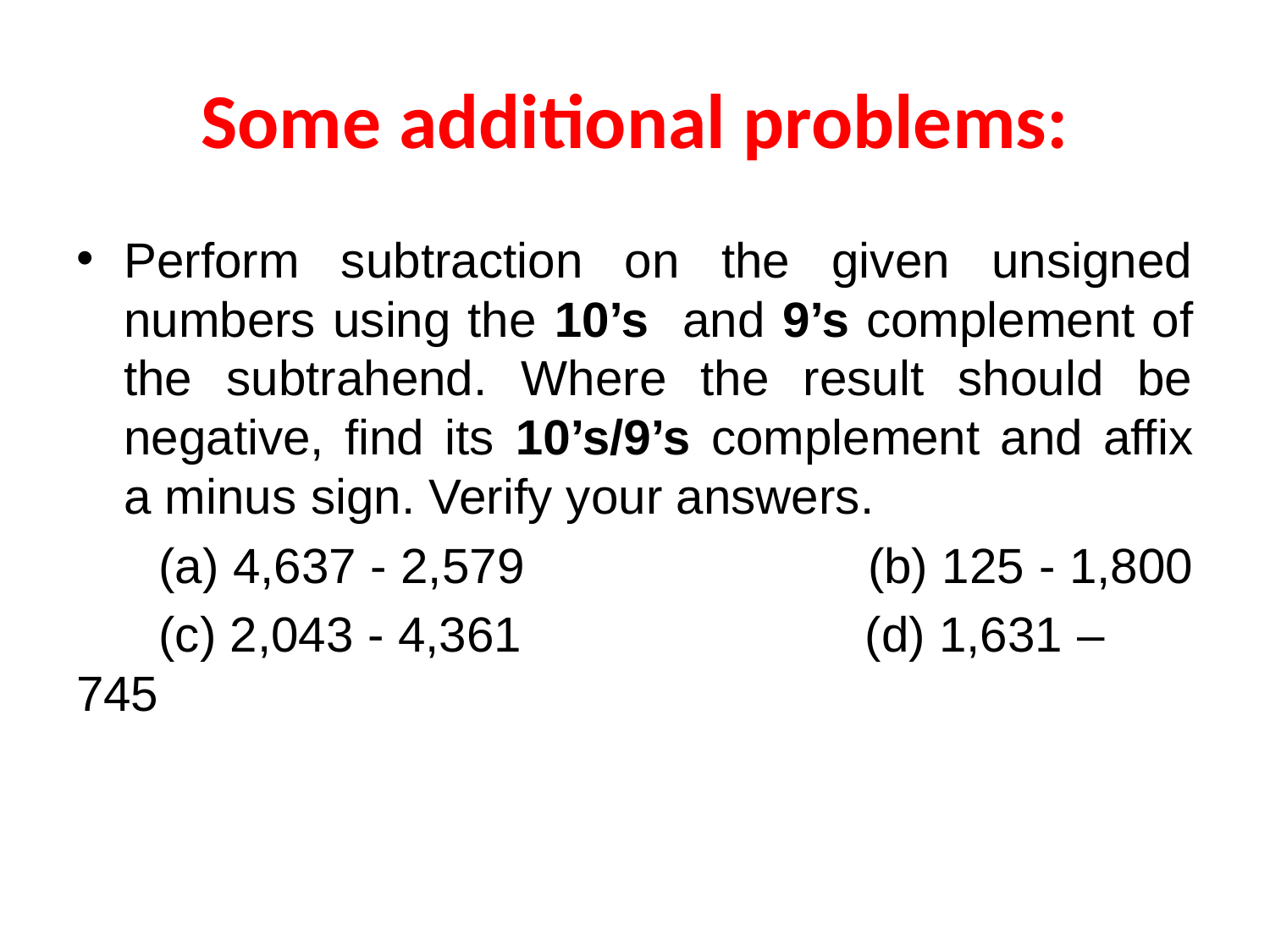

# Some additional problems:
Perform subtraction on the given unsigned numbers using the 10’s  and 9’s complement of the subtrahend. Where the result should be negative, find its 10’s/9’s complement and affix a minus sign. Verify your answers.
      (a) 4,637 - 2,579                         (b) 125 - 1,800
      (c) 2,043 - 4,361                         (d) 1,631 – 745